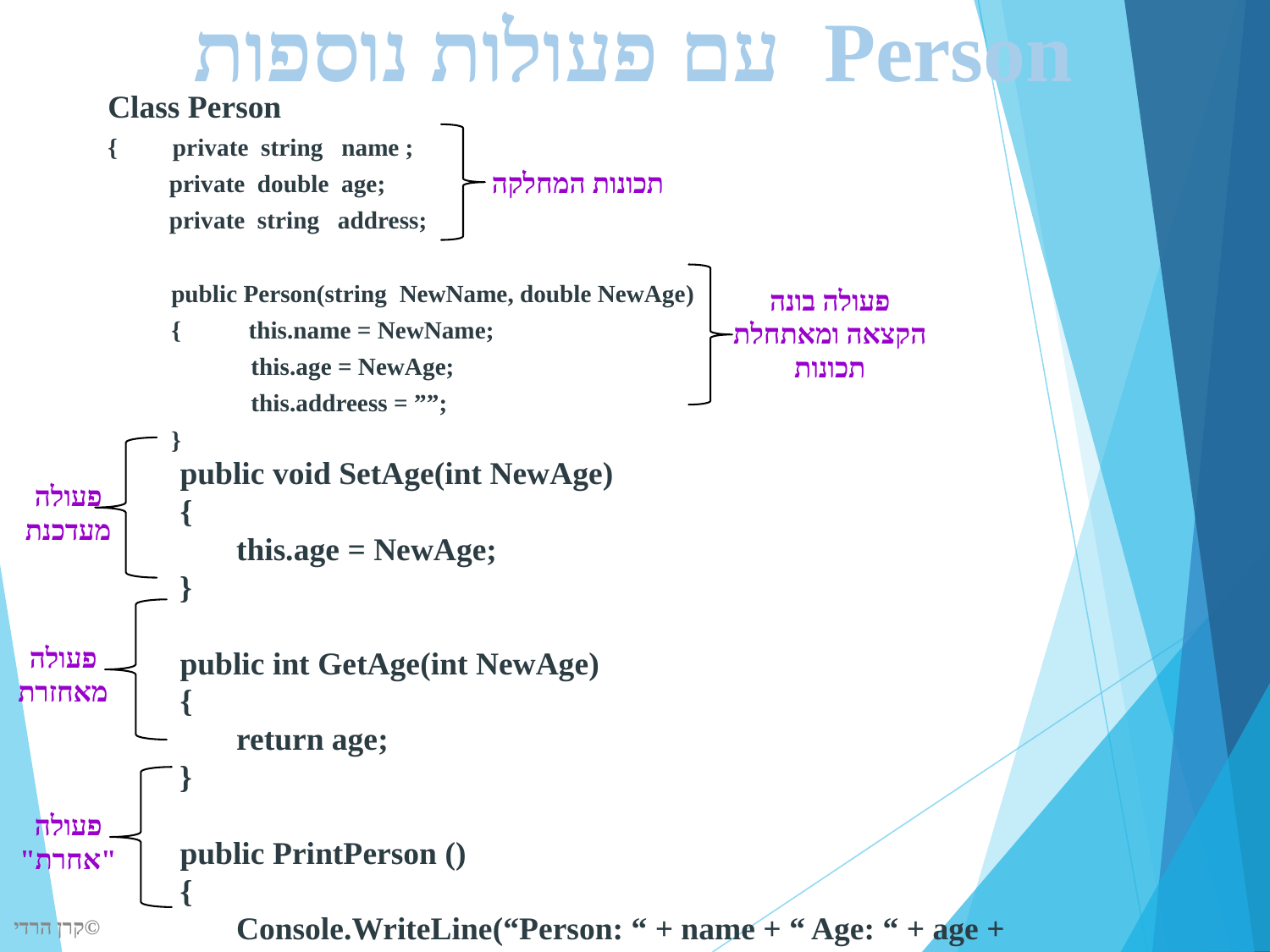

Person  עם פעולות נוספות
Class Person
{         private  string   name ;
          private  double  age;
          private  string   address;

public Person(string  NewName, double NewAge)
{           this.name = NewName;
             this.age = NewAge;
             this.addreess = ””;
}
         public void SetAge(int NewAge)
         {
                this.age = NewAge;
	   }

         public int GetAge(int NewAge)
         {
                return age;
 	   }

         public PrintPerson ()
         {
                Console.WriteLine(“Person: “ + name + “ Age: “ + age +
                                                   “Address:” + address)
         }
 }

תכונות המחלקה

פעולה בונה
הקצאה ומאתחלת תכונות

פעולה מעדכנת

פעולה מאחזרת

פעולה "אחרת"
©קרן הרדי